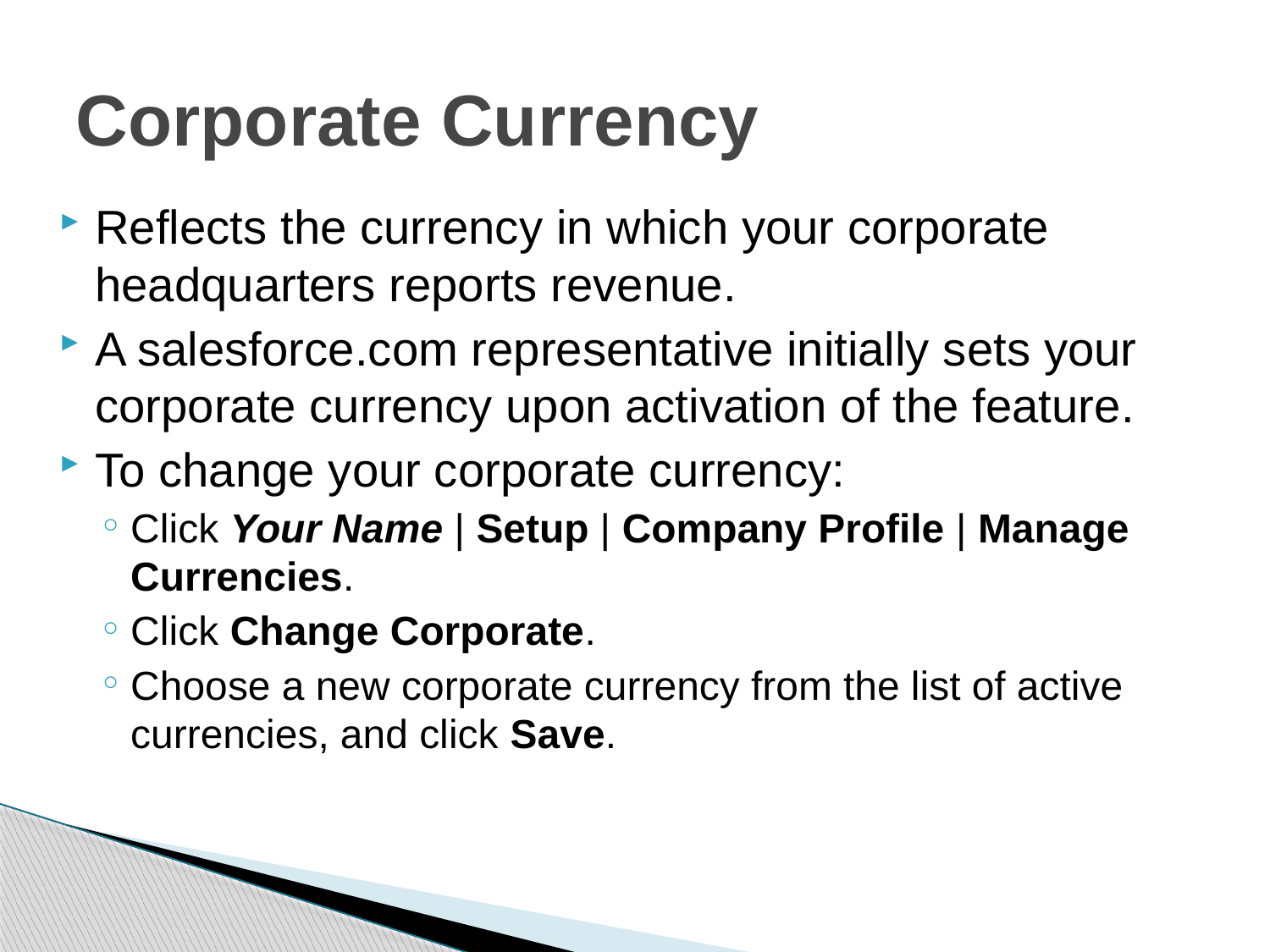

# Corporate Currency
Reflects the currency in which your corporate headquarters reports revenue.
A salesforce.com representative initially sets your corporate currency upon activation of the feature.
To change your corporate currency:
Click Your Name | Setup | Company Profile | Manage Currencies.
Click Change Corporate.
Choose a new corporate currency from the list of active currencies, and click Save.